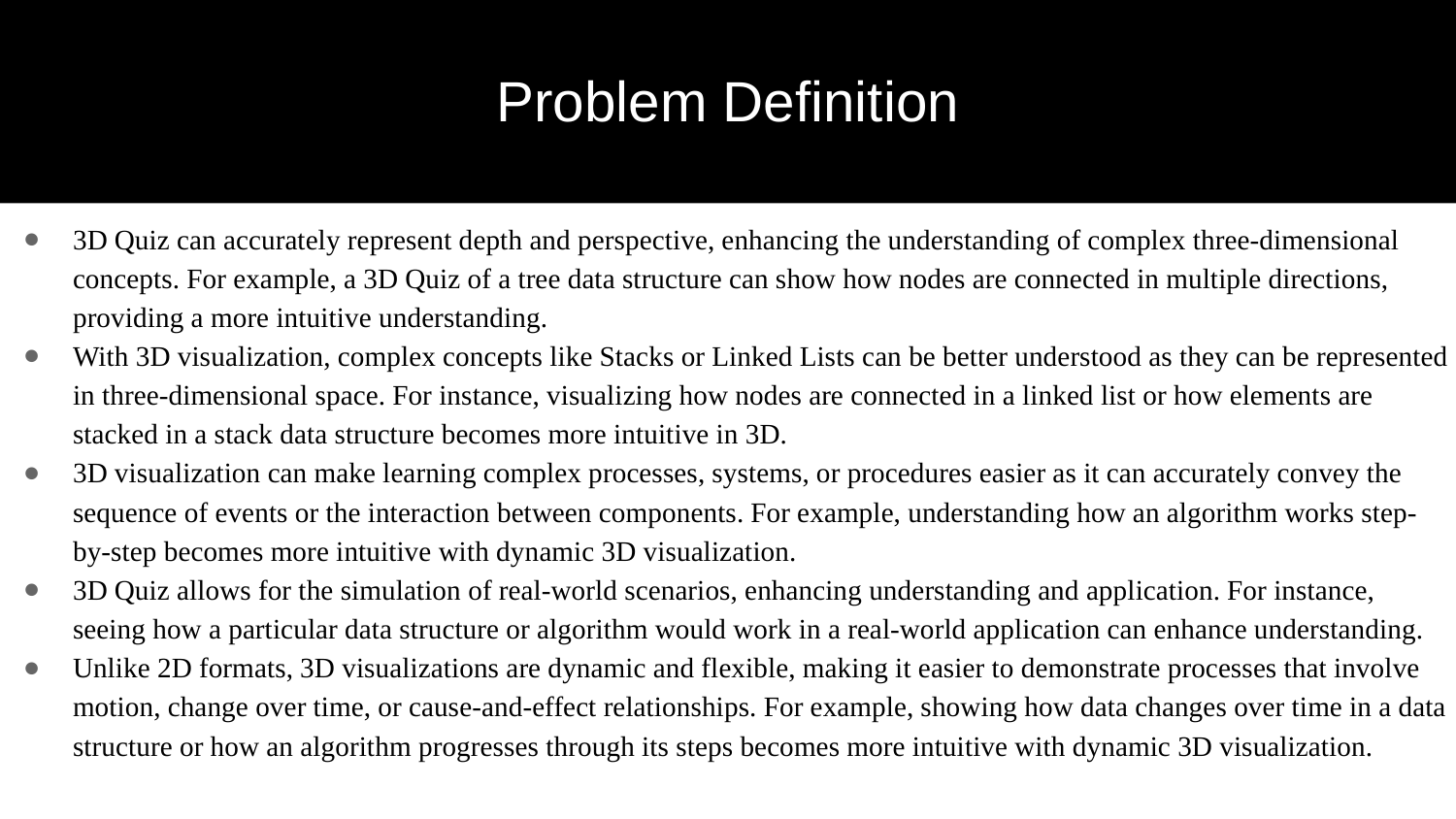

# Problem Definition
3D Quiz can accurately represent depth and perspective, enhancing the understanding of complex three-dimensional concepts. For example, a 3D Quiz of a tree data structure can show how nodes are connected in multiple directions, providing a more intuitive understanding.
With 3D visualization, complex concepts like Stacks or Linked Lists can be better understood as they can be represented in three-dimensional space. For instance, visualizing how nodes are connected in a linked list or how elements are stacked in a stack data structure becomes more intuitive in 3D.
3D visualization can make learning complex processes, systems, or procedures easier as it can accurately convey the sequence of events or the interaction between components. For example, understanding how an algorithm works step-by-step becomes more intuitive with dynamic 3D visualization.
3D Quiz allows for the simulation of real-world scenarios, enhancing understanding and application. For instance, seeing how a particular data structure or algorithm would work in a real-world application can enhance understanding.
Unlike 2D formats, 3D visualizations are dynamic and flexible, making it easier to demonstrate processes that involve motion, change over time, or cause-and-effect relationships. For example, showing how data changes over time in a data structure or how an algorithm progresses through its steps becomes more intuitive with dynamic 3D visualization.